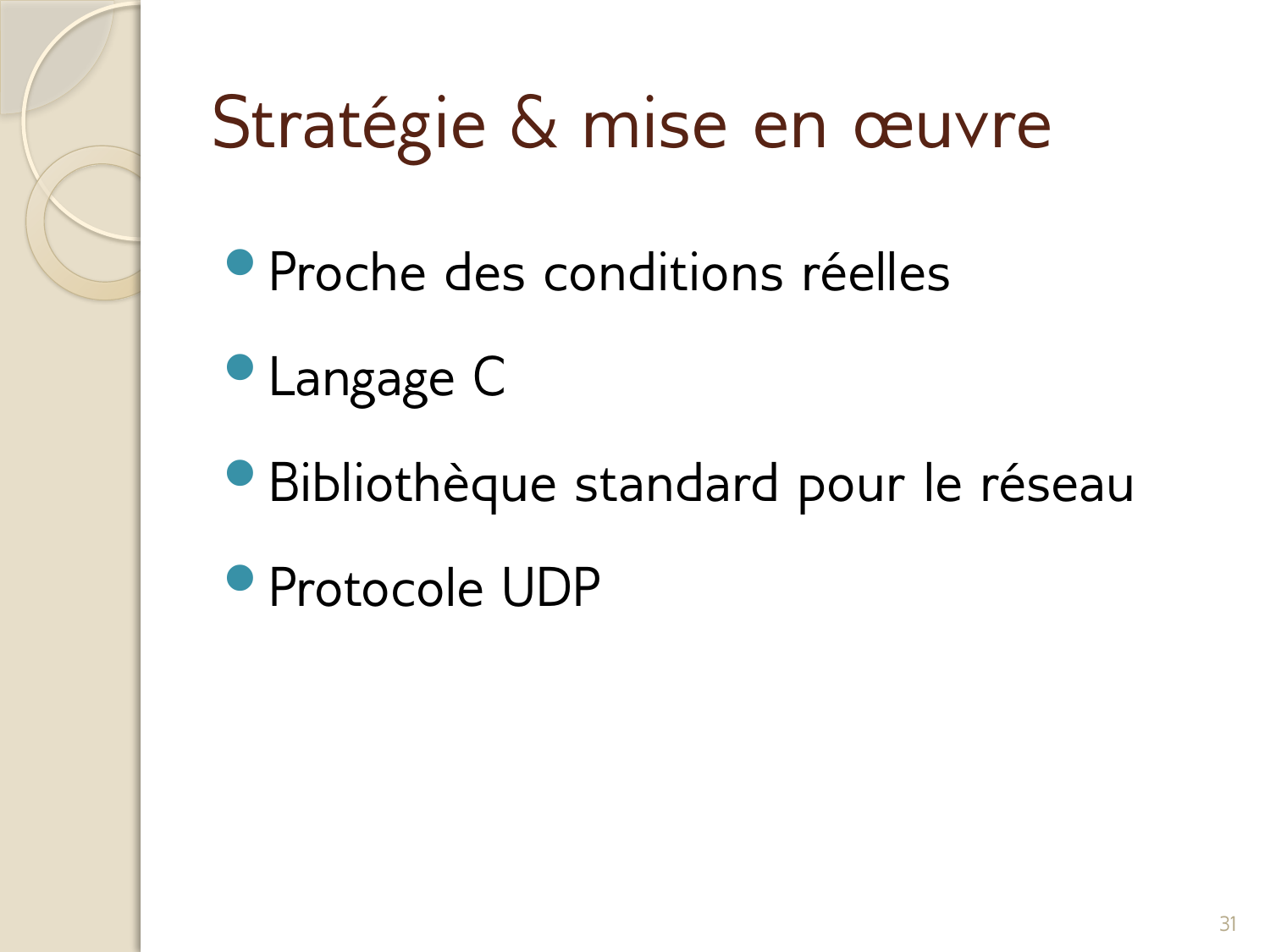

# Stratégie & mise en œuvre
Proche des conditions réelles
Langage C
Bibliothèque standard pour le réseau
Protocole UDP

31